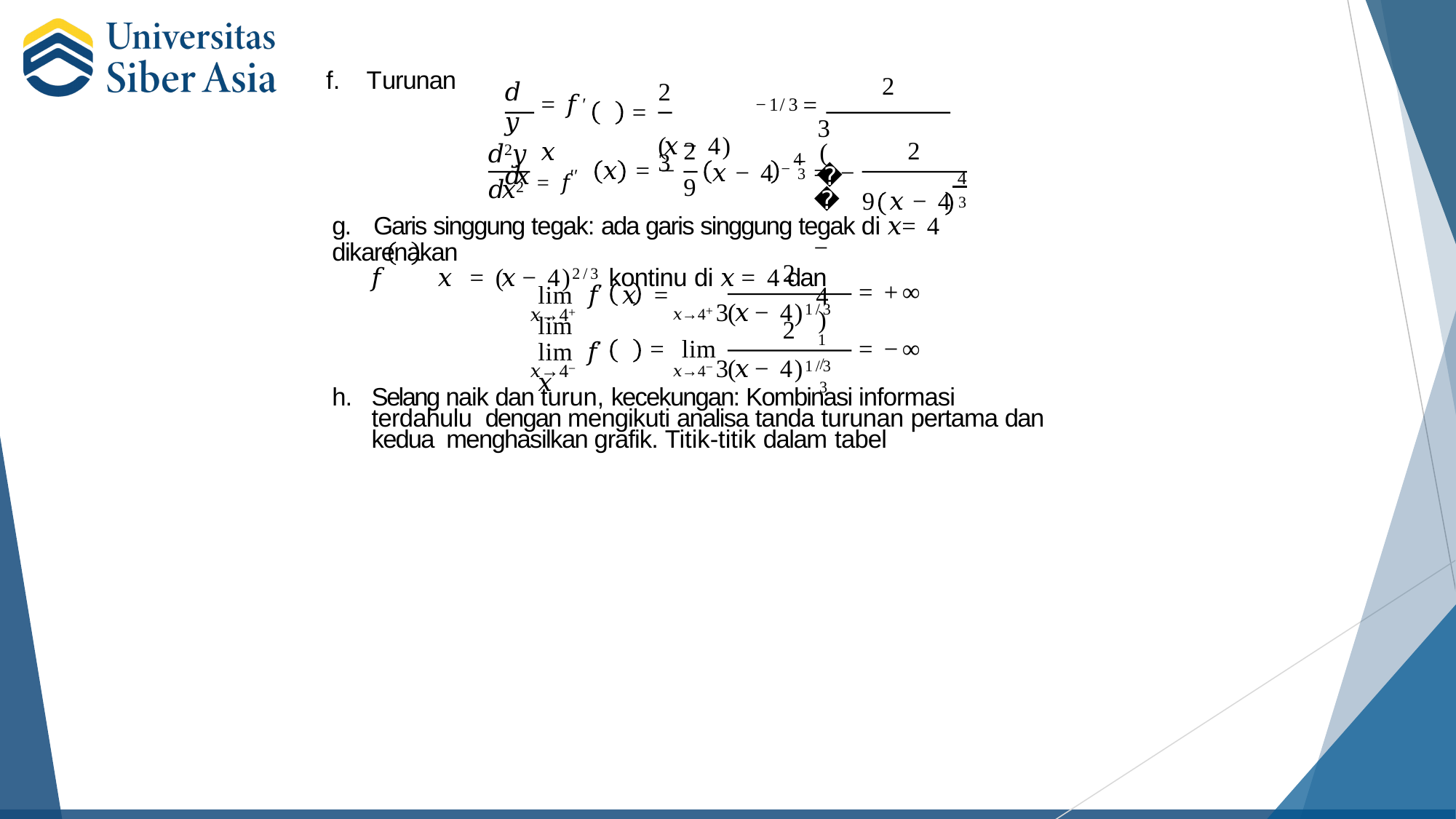

# f.	Turunan
𝑑𝑦
2
2
=
3(𝑥 − 4)1/3
′
−1/3
= 𝑓	𝑥
𝑑𝑥
=		(𝑥 − 4)  3

2
9
𝑑2𝑦
2
−4
= 𝑓′′
𝑥	= −
𝑥                                                                 − 4	3 = −

 4
9	𝑥                                                                 − 4	3
𝑑𝑥2

g.	Garis singgung tegak: ada garis singgung tegak di 𝑥 = 4 dikarenakan
𝑓	𝑥	= (𝑥 − 4)2/3 kontinu di 𝑥 = 4 dan

2
lim	𝑓′	𝑥	=	lim
= +∞

𝑥→4+ 3(𝑥 − 4)1/3

𝑥→4+
2
lim	𝑓′	𝑥
=	lim
= −∞

𝑥→4− 3(𝑥 − 4)1/3

𝑥→4−
h.	Selang naik dan turun, kecekungan: Kombinasi informasi terdahulu  dengan mengikuti analisa tanda turunan pertama dan kedua  menghasilkan grafik. Titik-titik dalam tabel